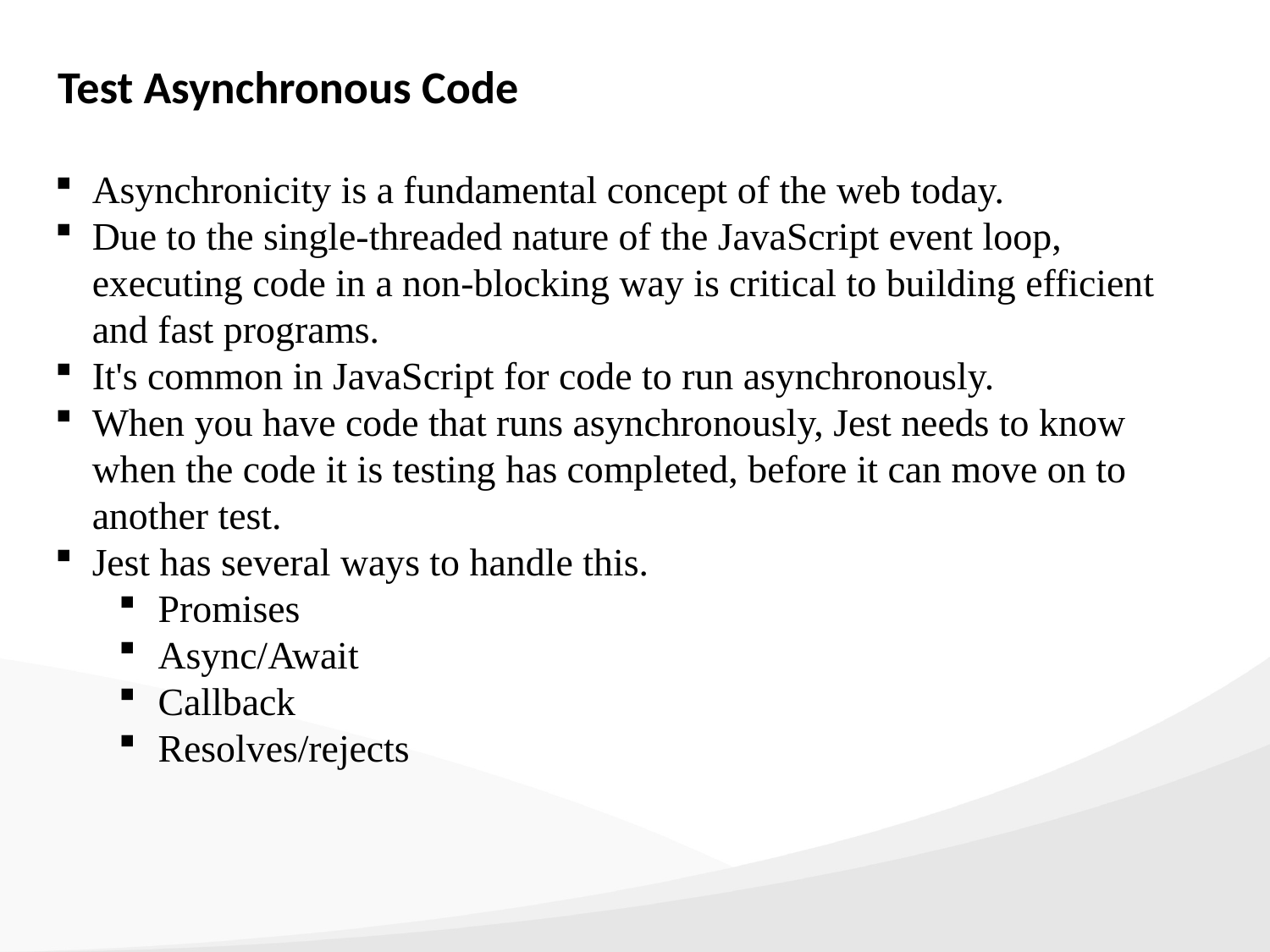

Test Asynchronous Code
Asynchronicity is a fundamental concept of the web today.
Due to the single-threaded nature of the JavaScript event loop, executing code in a non-blocking way is critical to building efficient and fast programs.
It's common in JavaScript for code to run asynchronously.
When you have code that runs asynchronously, Jest needs to know when the code it is testing has completed, before it can move on to another test.
Jest has several ways to handle this.
Promises
Async/Await
Callback
Resolves/rejects